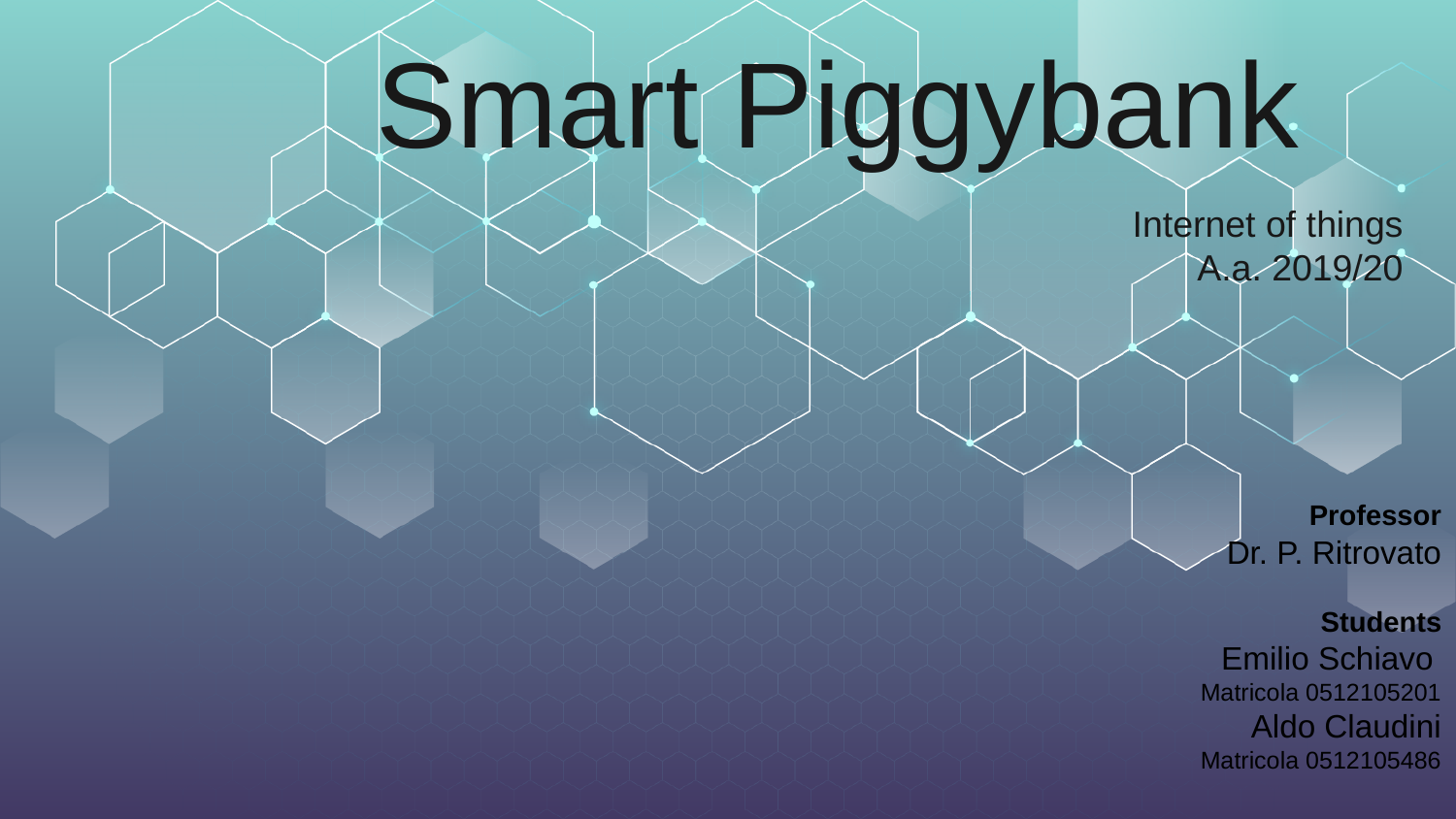

# Smart Piggybank
Internet of things
A.a. 2019/20
Professor
Dr. P. Ritrovato

Students
Emilio Schiavo
Matricola 0512105201
Aldo Claudini
Matricola 0512105486